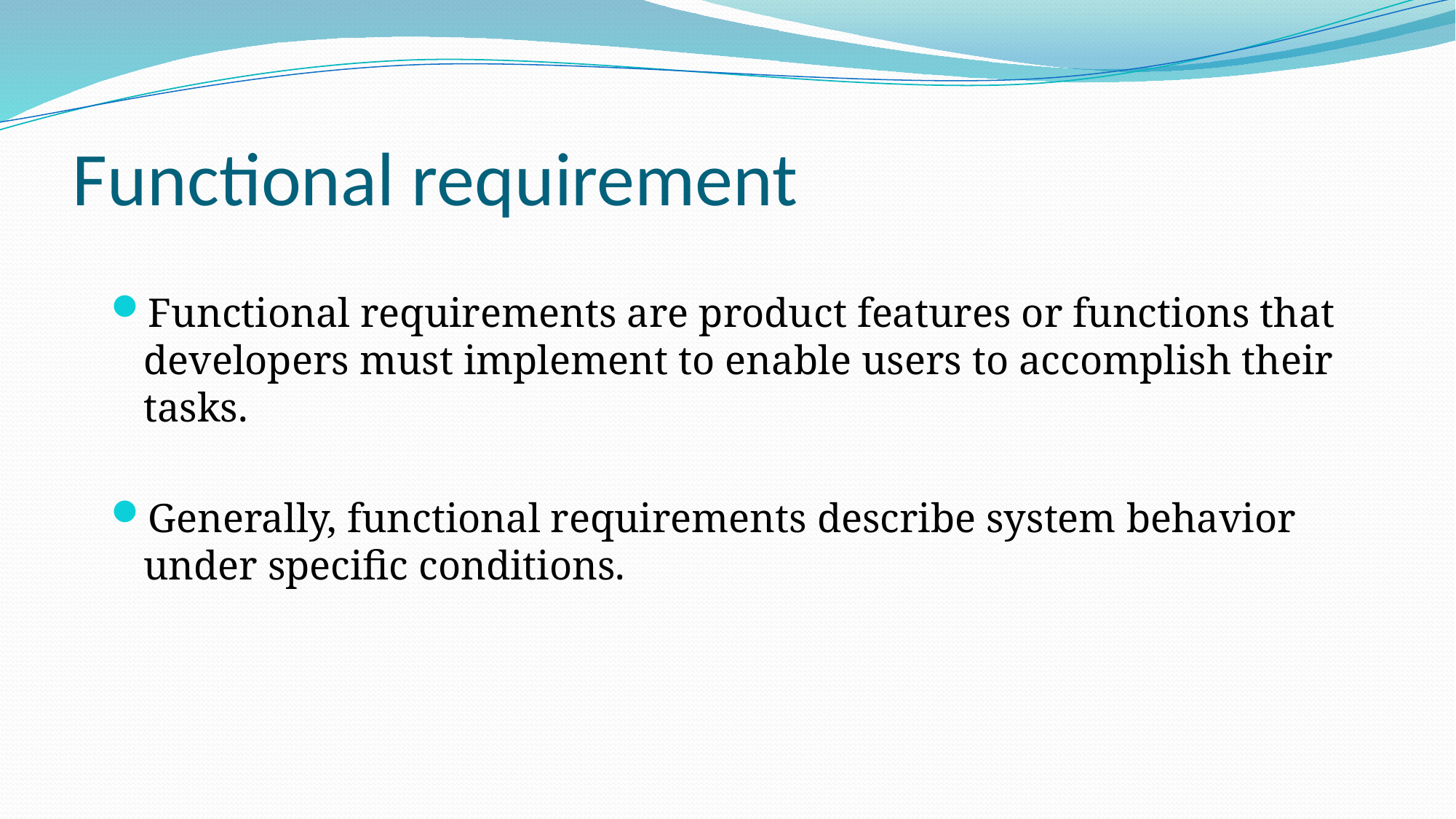

# Functional requirement
Functional requirements are product features or functions that developers must implement to enable users to accomplish their tasks.

Generally, functional requirements describe system behavior under specific conditions.